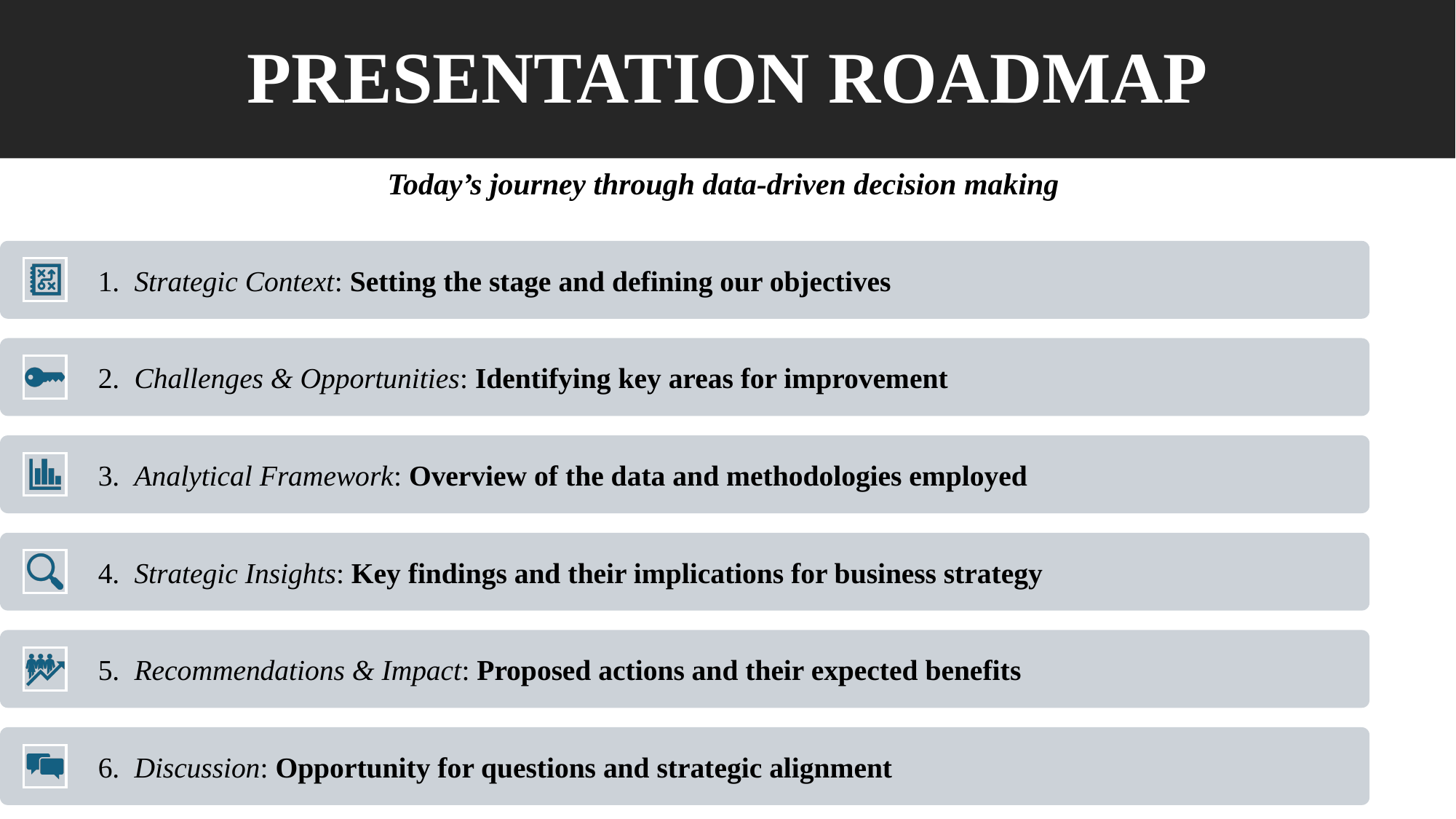

# PRESENTATION ROADMAP
Today’s journey through data-driven decision making
1.  Strategic Context: Setting the stage and defining our objectives
2.  Challenges & Opportunities: Identifying key areas for improvement
3.  Analytical Framework: Overview of the data and methodologies employed
4.  Strategic Insights: Key findings and their implications for business strategy
5.  Recommendations & Impact: Proposed actions and their expected benefits
6.  Discussion: Opportunity for questions and strategic alignment